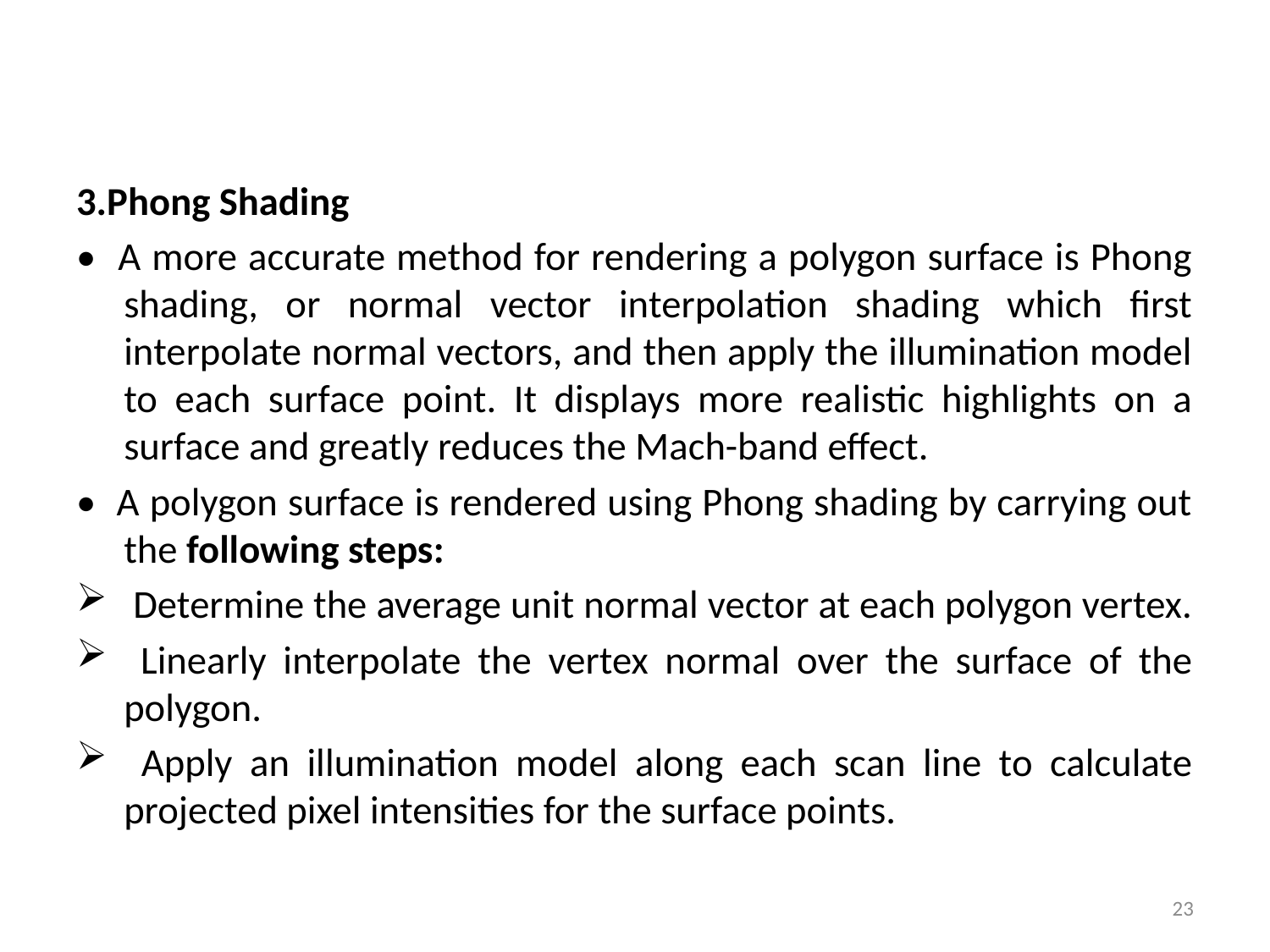

#
3.Phong Shading
•  A more accurate method for rendering a polygon surface is Phong shading, or normal vector interpolation shading which first interpolate normal vectors, and then apply the illumination model to each surface point. It displays more realistic highlights on a surface and greatly reduces the Mach-band effect.
•  A polygon surface is rendered using Phong shading by carrying out the following steps:
 Determine the average unit normal vector at each polygon vertex.
 Linearly interpolate the vertex normal over the surface of the polygon.
 Apply an illumination model along each scan line to calculate projected pixel intensities for the surface points.

23